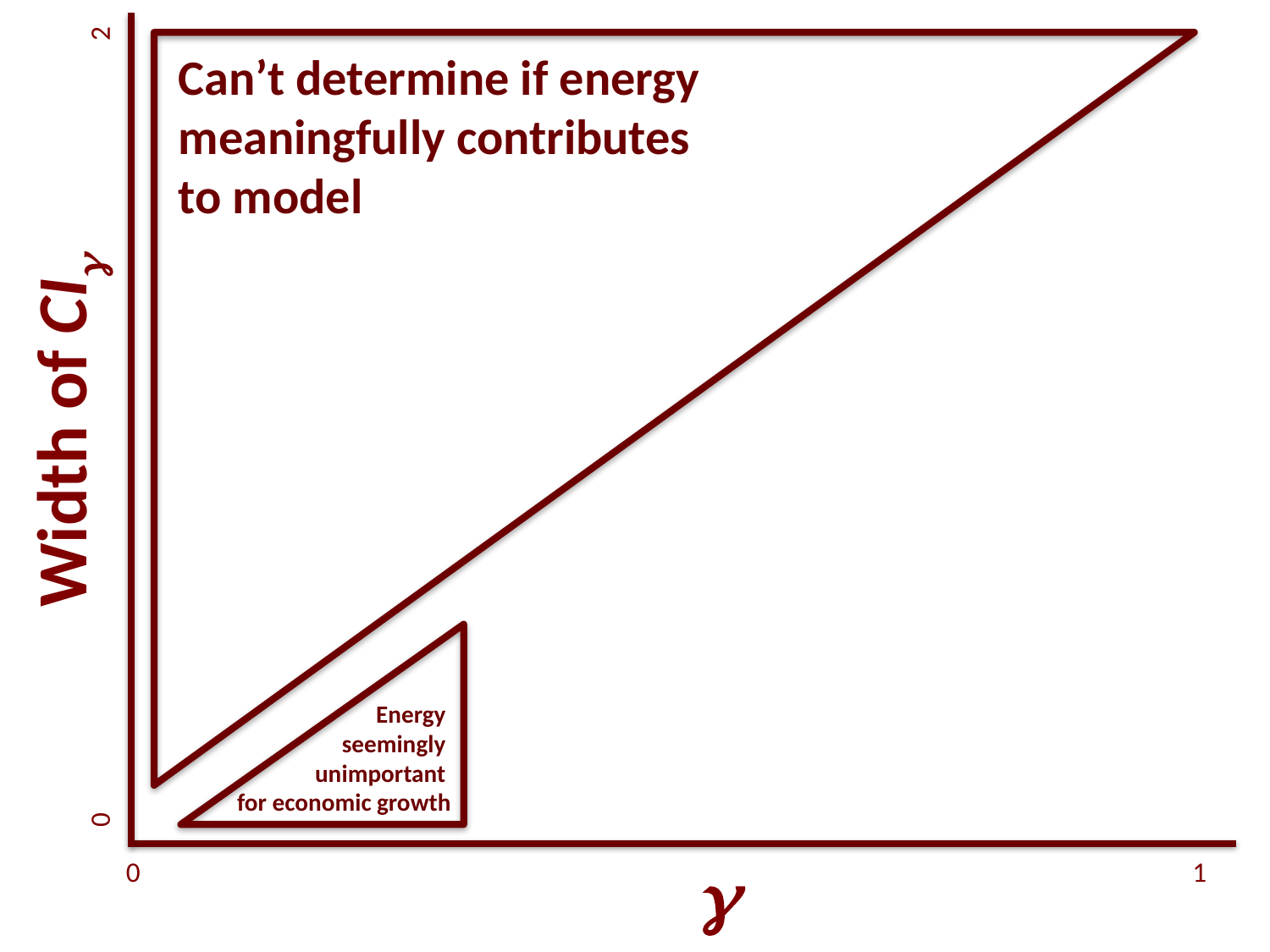

2

Can’t determine if energy
meaningfully contributes
to model
Width of CIγ

Energy
seemingly
unimportant
for economic growth
0
γ
0
1